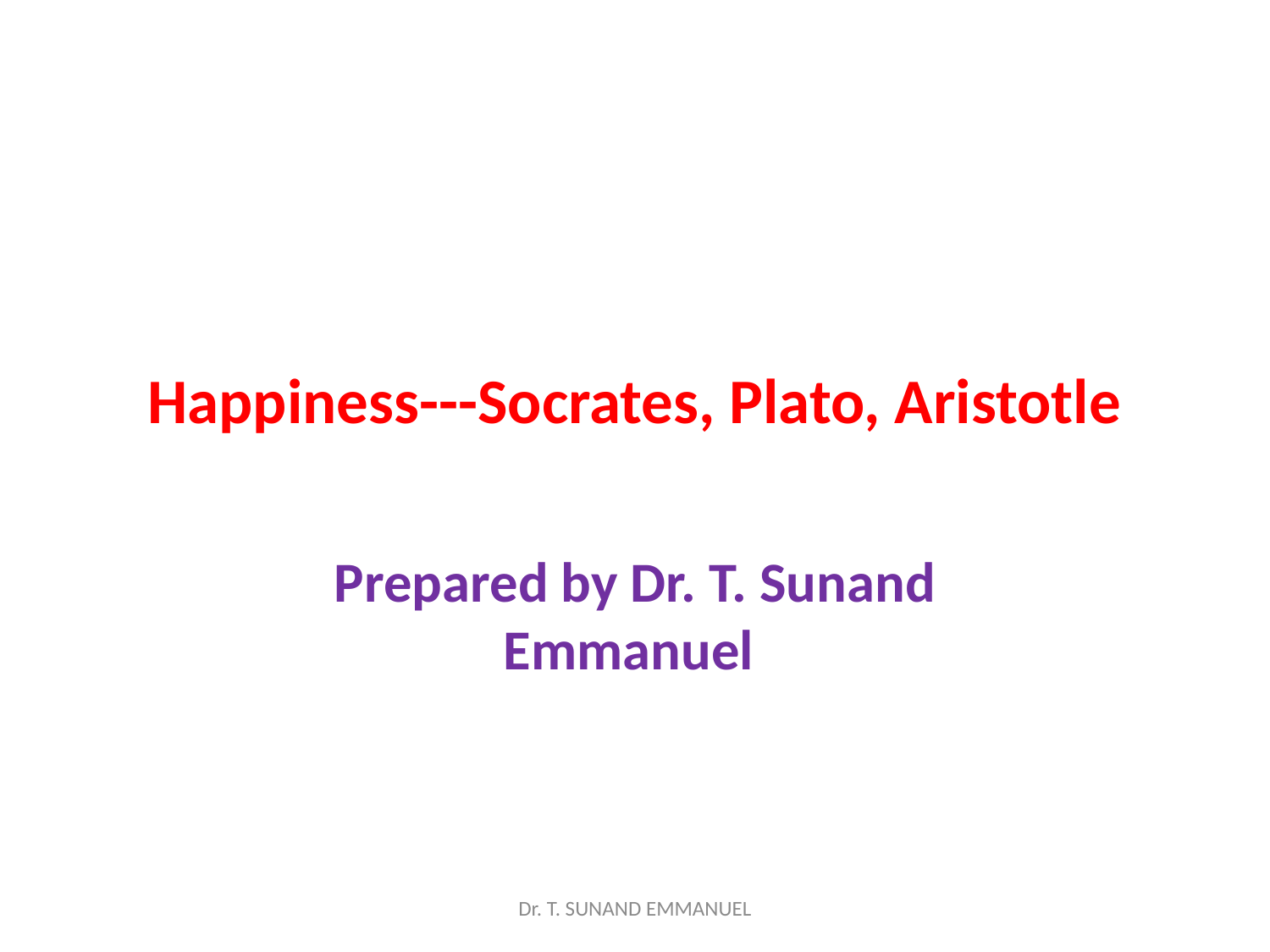

# Happiness---Socrates, Plato, Aristotle
Prepared by Dr. T. Sunand Emmanuel
Dr. T. SUNAND EMMANUEL